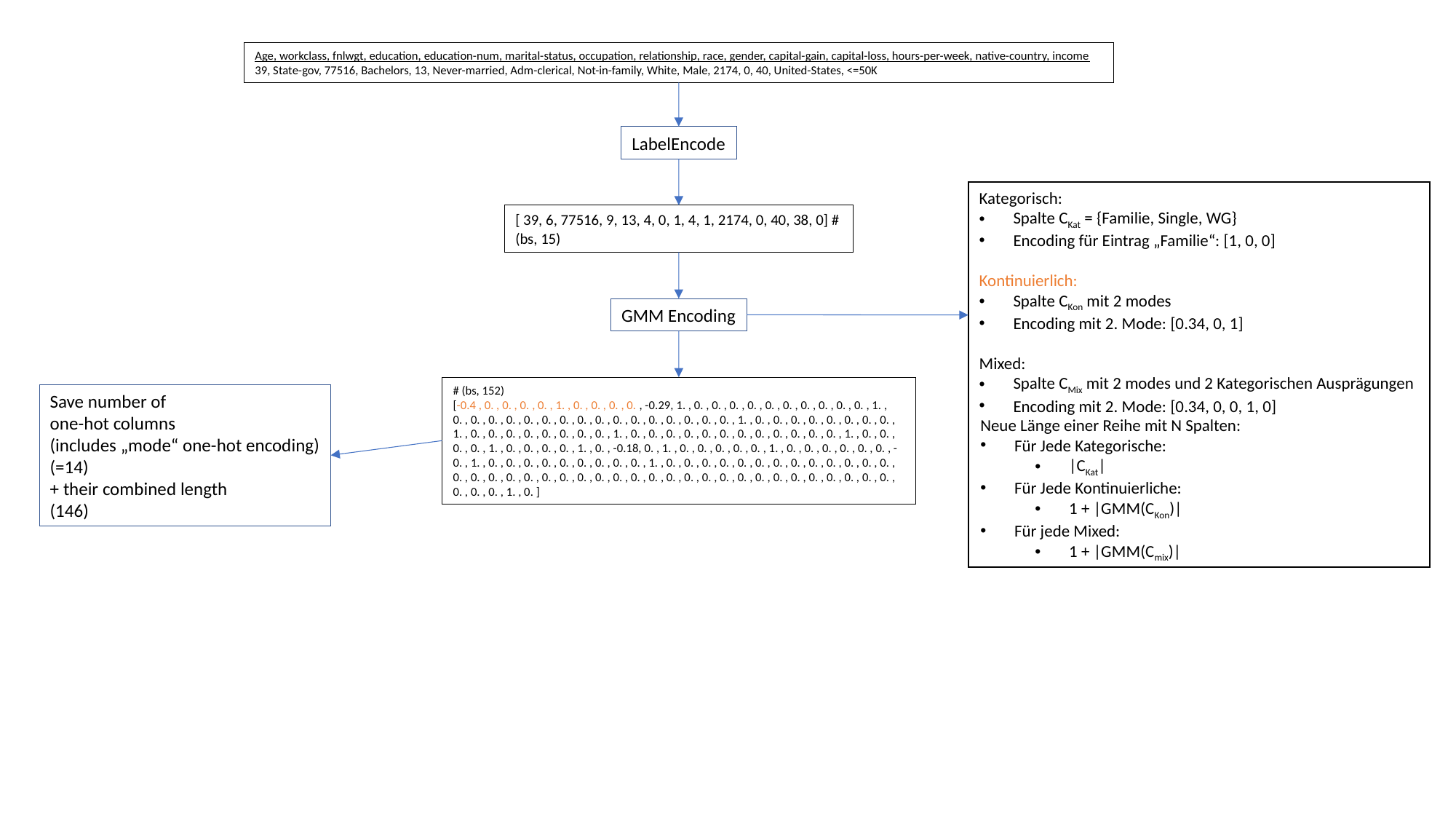

Age, workclass, fnlwgt, education, education-num, marital-status, occupation, relationship, race, gender, capital-gain, capital-loss, hours-per-week, native-country, income
39, State-gov, 77516, Bachelors, 13, Never-married, Adm-clerical, Not-in-family, White, Male, 2174, 0, 40, United-States, <=50K
LabelEncode
Kategorisch:
Spalte CKat = {Familie, Single, WG}
Encoding für Eintrag „Familie“: [1, 0, 0]

Kontinuierlich:
Spalte CKon mit 2 modes
Encoding mit 2. Mode: [0.34, 0, 1]

Mixed:
Spalte CMix mit 2 modes und 2 Kategorischen Ausprägungen
Encoding mit 2. Mode: [0.34, 0, 0, 1, 0]

[ 39, 6, 77516, 9, 13, 4, 0, 1, 4, 1, 2174, 0, 40, 38, 0] # (bs, 15)
GMM Encoding
# (bs, 152)
[-0.4 , 0. , 0. , 0. , 0. , 1. , 0. , 0. , 0. , 0. , -0.29, 1. , 0. , 0. , 0. , 0. , 0. , 0. , 0. , 0. , 0. , 0. , 1. , 0. , 0. , 0. , 0. , 0. , 0. , 0. , 0. , 0. , 0. , 0. , 0. , 0. , 0. , 0. , 0. , 1. , 0. , 0. , 0. , 0. , 0. , 0. , 0. , 0. , 1. , 0. , 0. , 0. , 0. , 0. , 0. , 0. , 0. , 1. , 0. , 0. , 0. , 0. , 0. , 0. , 0. , 0. , 0. , 0. , 0. , 0. , 1. , 0. , 0. , 0. , 0. , 1. , 0. , 0. , 0. , 0. , 1. , 0. , -0.18, 0. , 1. , 0. , 0. , 0. , 0. , 0. , 1. , 0. , 0. , 0. , 0. , 0. , 0. , -0. , 1. , 0. , 0. , 0. , 0. , 0. , 0. , 0. , 0. , 0. , 1. , 0. , 0. , 0. , 0. , 0. , 0. , 0. , 0. , 0. , 0. , 0. , 0. , 0. , 0. , 0. , 0. , 0. , 0. , 0. , 0. , 0. , 0. , 0. , 0. , 0. , 0. , 0. , 0. , 0. , 0. , 0. , 0. , 0. , 0. , 0. , 0. , 0. , 0. , 0. , 0. , 0. , 1. , 0. ]
Save number of
one-hot columns
(includes „mode“ one-hot encoding)
(=14)
+ their combined length
(146)
Neue Länge einer Reihe mit N Spalten:
Für Jede Kategorische:
|CKat|
Für Jede Kontinuierliche:
1 + |GMM(CKon)|
Für jede Mixed:
1 + |GMM(Cmix)|